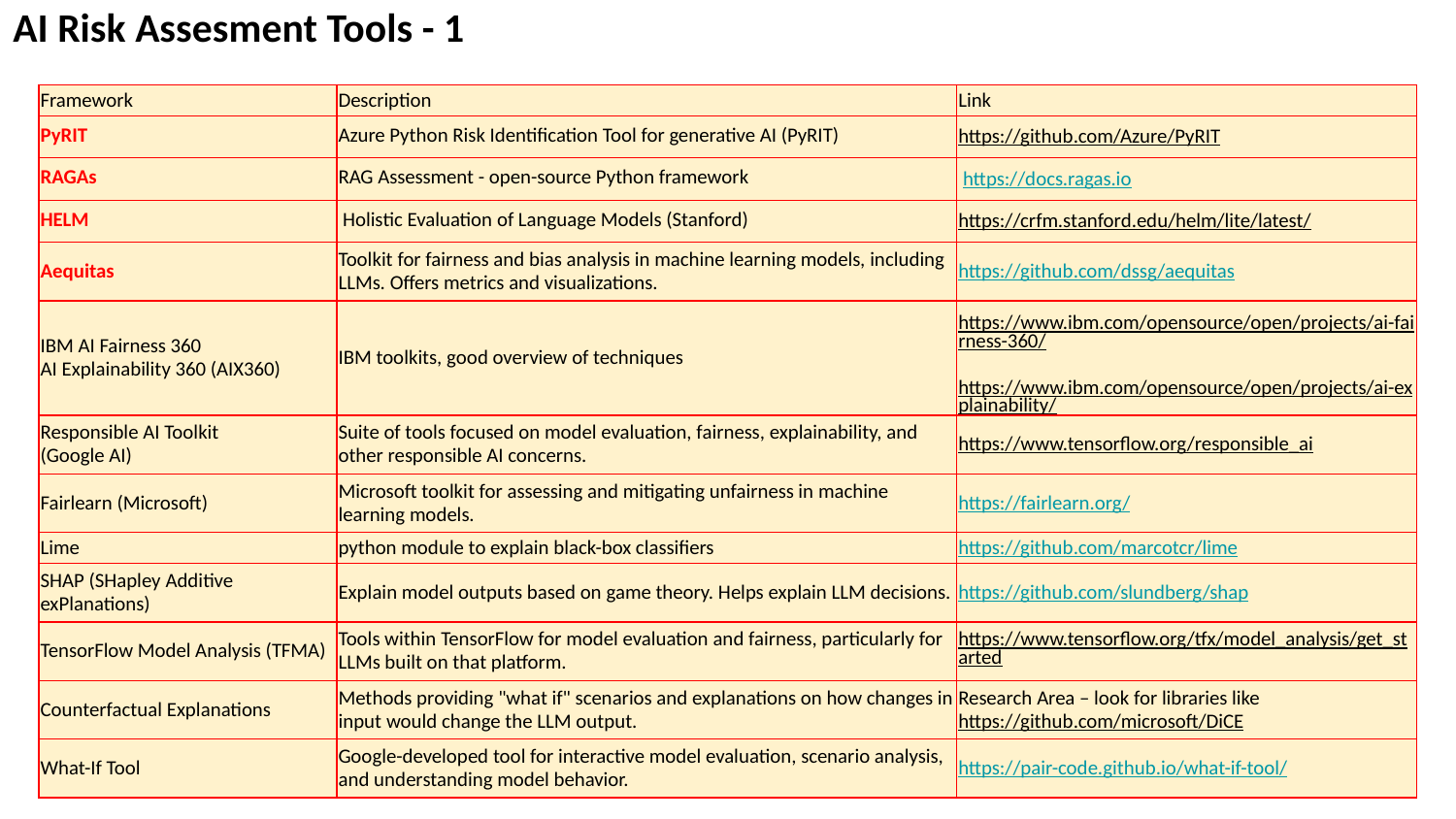

AI Risk Assesment Tools - 1
| Framework | Description | Link |
| --- | --- | --- |
| PyRIT | Azure Python Risk Identification Tool for generative AI (PyRIT) | https://github.com/Azure/PyRIT |
| RAGAs | RAG Assessment - open-source Python framework | https://docs.ragas.io |
| HELM | Holistic Evaluation of Language Models (Stanford) | https://crfm.stanford.edu/helm/lite/latest/ |
| Aequitas | Toolkit for fairness and bias analysis in machine learning models, including LLMs. Offers metrics and visualizations. | https://github.com/dssg/aequitas |
| IBM AI Fairness 360 AI Explainability 360 (AIX360) | IBM toolkits, good overview of techniques | https://www.ibm.com/opensource/open/projects/ai-fairness-360/ https://www.ibm.com/opensource/open/projects/ai-explainability/ |
| Responsible AI Toolkit (Google AI) | Suite of tools focused on model evaluation, fairness, explainability, and other responsible AI concerns. | https://www.tensorflow.org/responsible\_ai |
| Fairlearn (Microsoft) | Microsoft toolkit for assessing and mitigating unfairness in machine learning models. | https://fairlearn.org/ |
| Lime | python module to explain black-box classifiers | https://github.com/marcotcr/lime |
| SHAP (SHapley Additive exPlanations) | Explain model outputs based on game theory. Helps explain LLM decisions. | https://github.com/slundberg/shap |
| TensorFlow Model Analysis (TFMA) | Tools within TensorFlow for model evaluation and fairness, particularly for LLMs built on that platform. | https://www.tensorflow.org/tfx/model\_analysis/get\_started |
| Counterfactual Explanations | Methods providing "what if" scenarios and explanations on how changes in input would change the LLM output. | Research Area – look for libraries like https://github.com/microsoft/DiCE |
| What-If Tool | Google-developed tool for interactive model evaluation, scenario analysis, and understanding model behavior. | https://pair-code.github.io/what-if-tool/ |